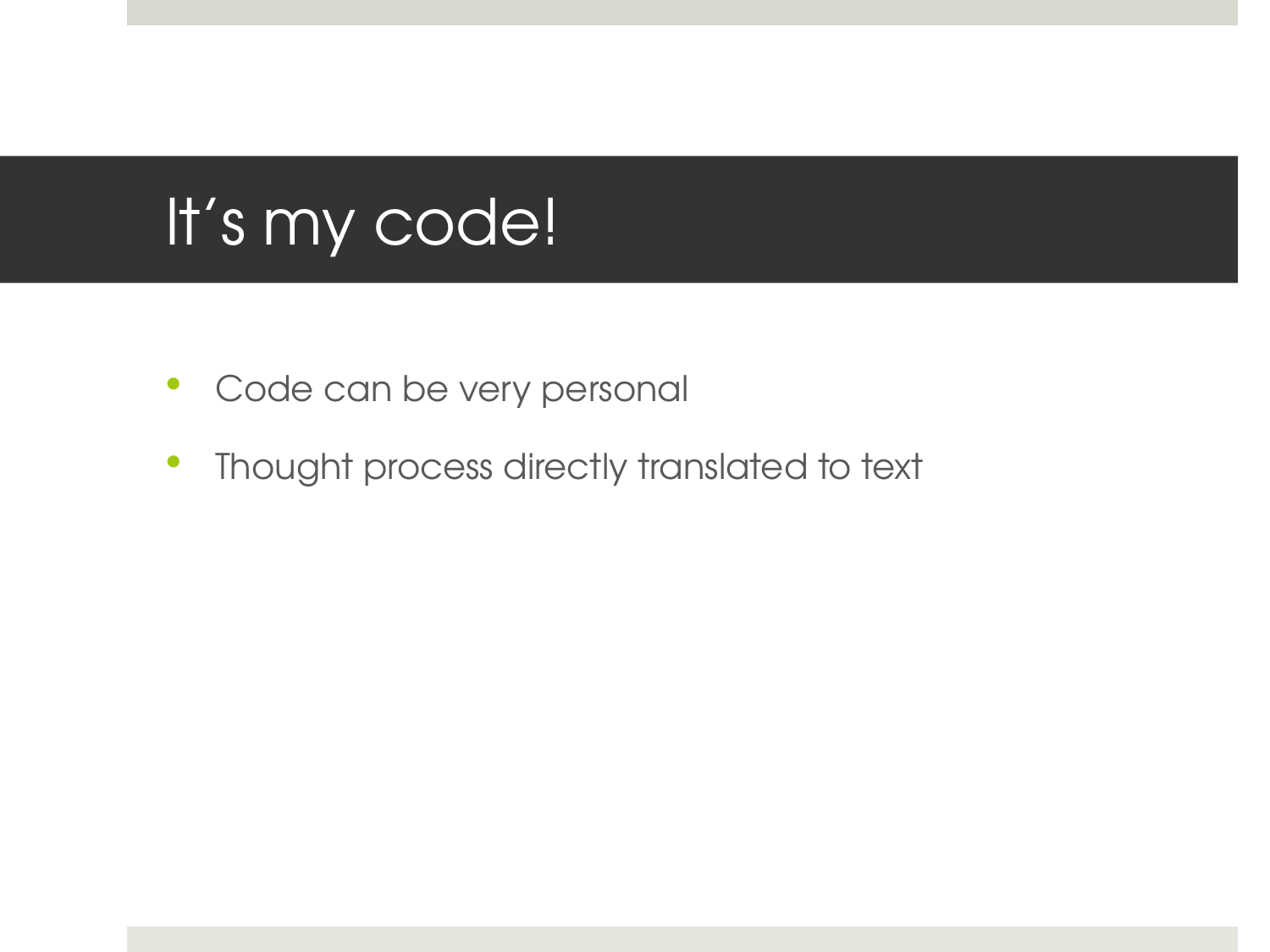

# It’s my code!
Code can be very personal
Thought process directly translated to text